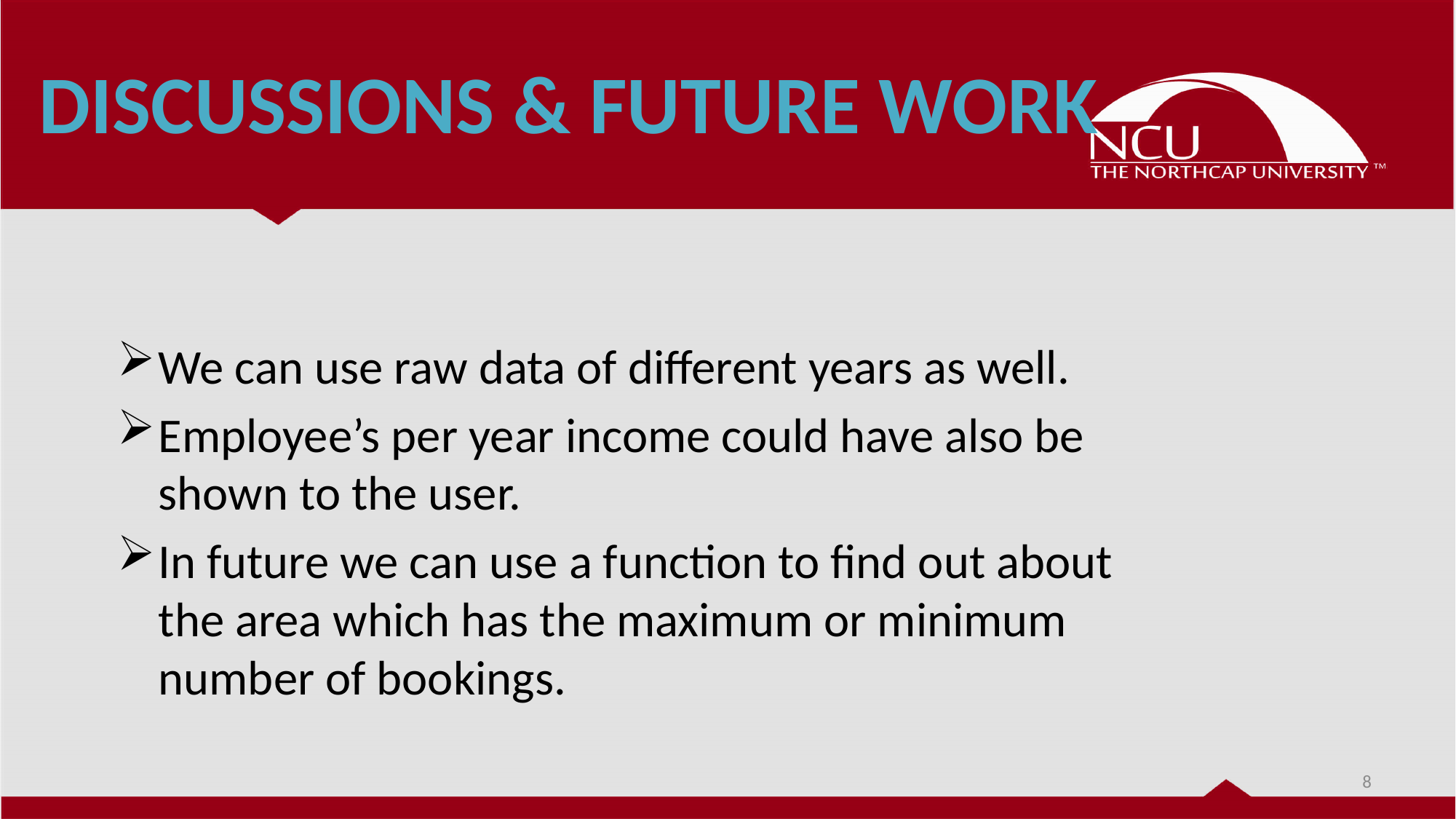

# DISCUSSIONS & FUTURE WORK

We can use raw data of different years as well.
Employee’s per year income could have also be shown to the user.
In future we can use a function to find out about the area which has the maximum or minimum number of bookings.
8